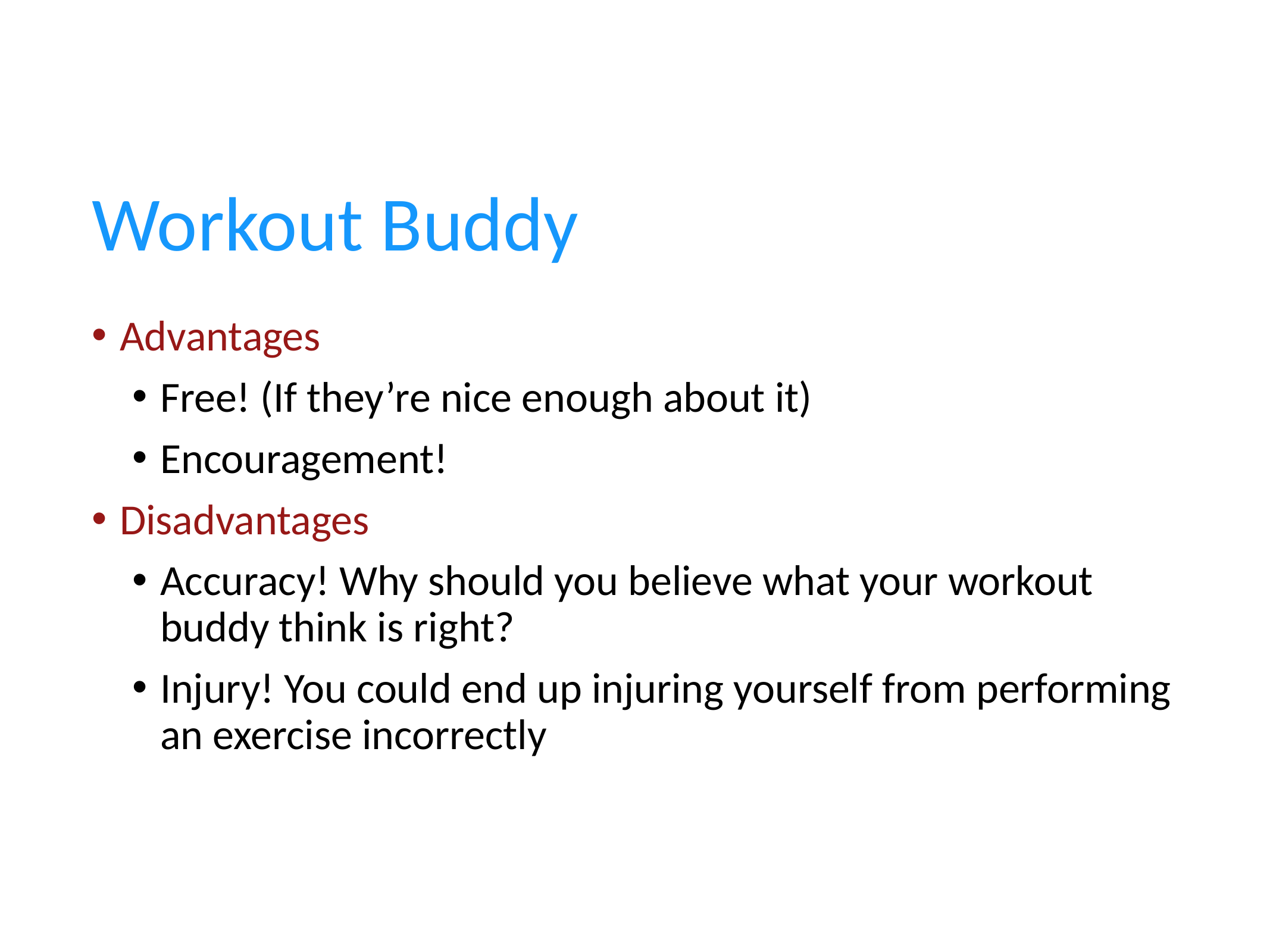

# Workout Buddy
Advantages
Free! (If they’re nice enough about it)
Encouragement!
Disadvantages
Accuracy! Why should you believe what your workout buddy think is right?
Injury! You could end up injuring yourself from performing an exercise incorrectly